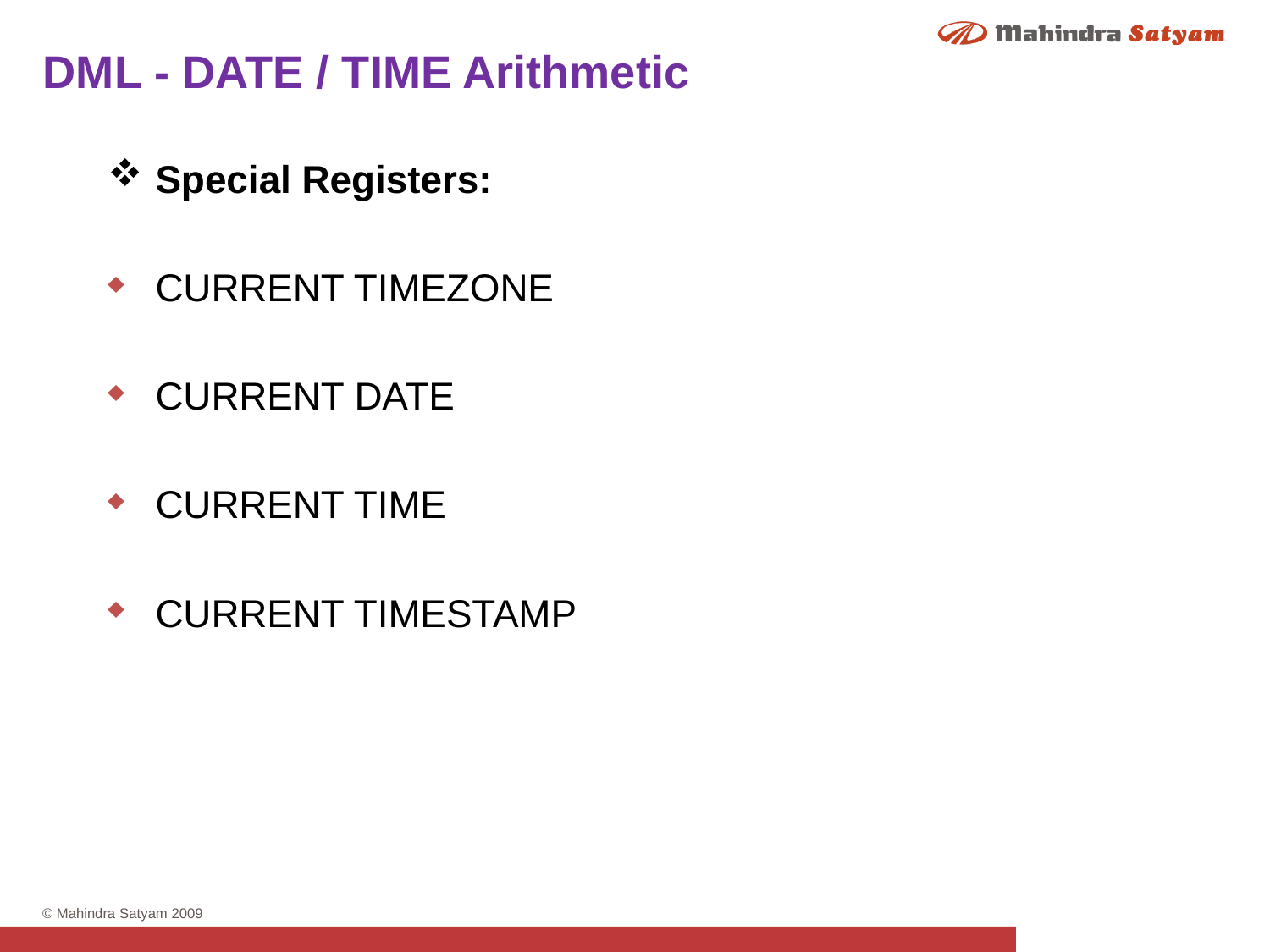

DML - DATE / TIME Arithmetic
Special Registers:

CURRENT TIMEZONE

CURRENT DATE

CURRENT TIME

CURRENT TIMESTAMP